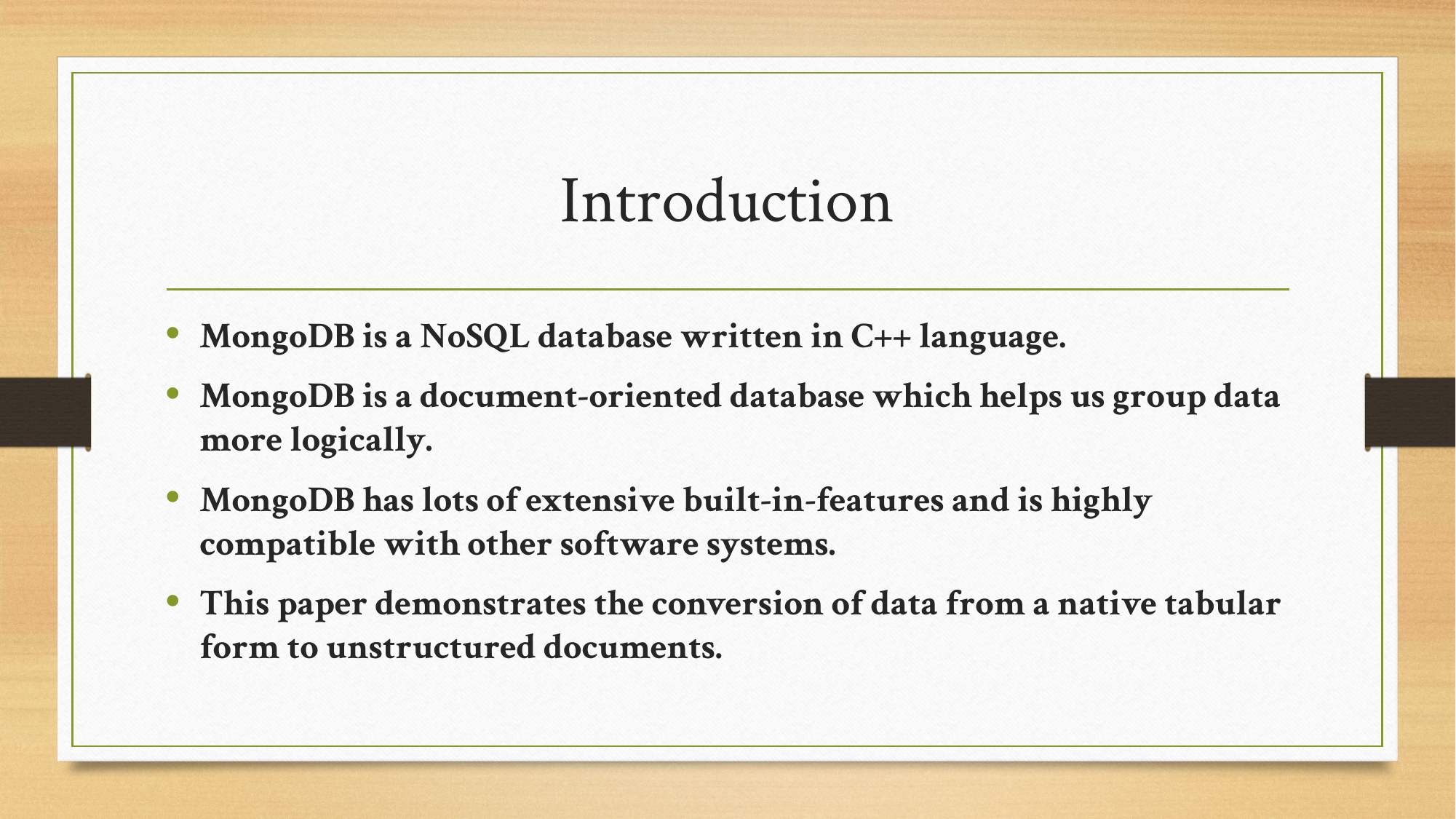

# Introduction
MongoDB is a NoSQL database written in C++ language.
MongoDB is a document-oriented database which helps us group data more logically.
MongoDB has lots of extensive built-in-features and is highly compatible with other software systems.
This paper demonstrates the conversion of data from a native tabular form to unstructured documents.